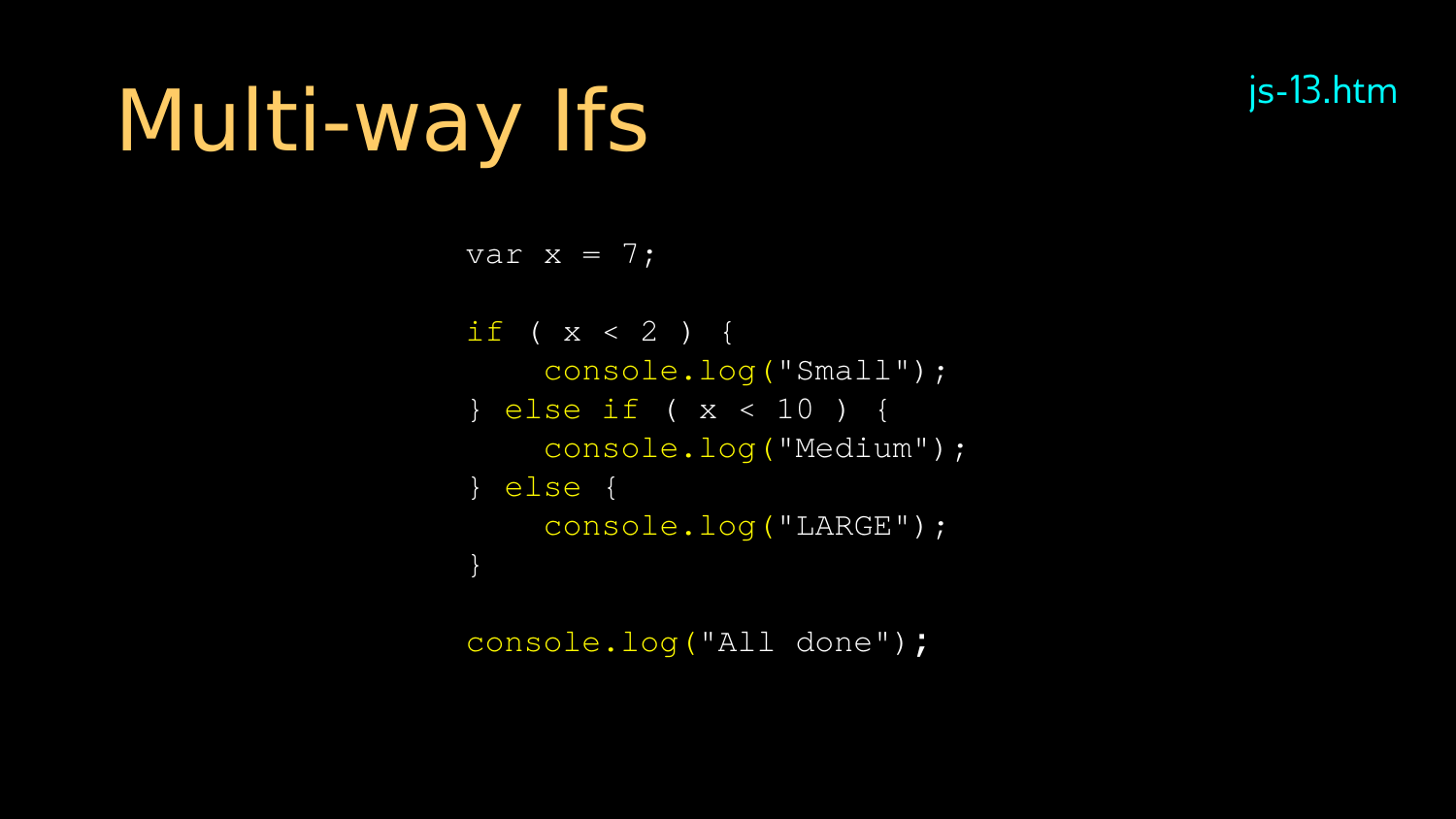

# Multi-way Ifs
js-13.htm
var x = 7;

if ( x < 2 ) {
    console.log("Small");
} else if ( x < 10 ) {
    console.log("Medium");
} else {
    console.log("LARGE");
}

console.log("All done");